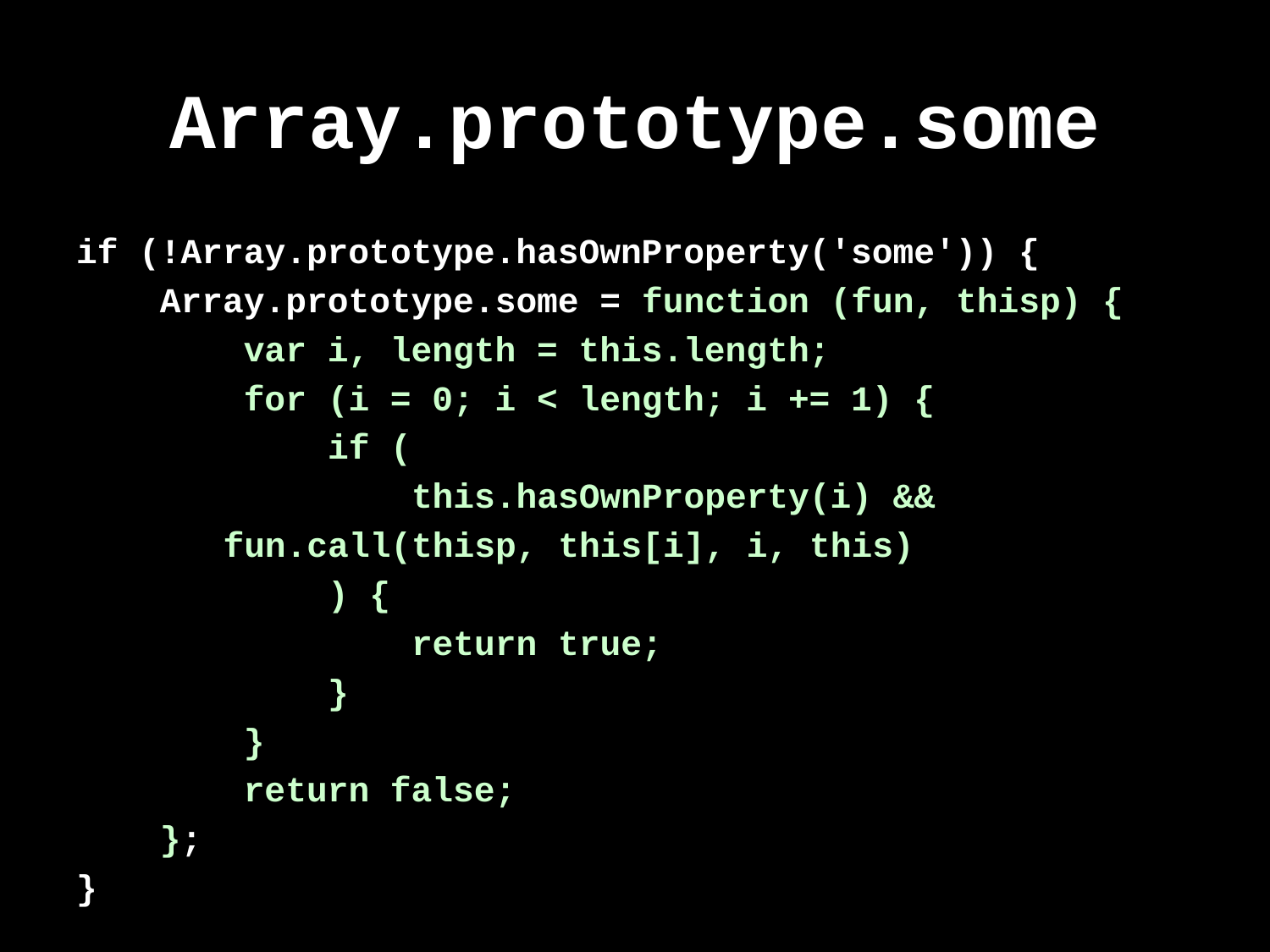

# Array.prototype.some
if (!Array.prototype.hasOwnProperty('some')) {
    Array.prototype.some = function (fun, thisp) {
        var i, length = this.length;
        for (i = 0; i < length; i += 1) {
            if (
                this.hasOwnProperty(i) &&
			     fun.call(thisp, this[i], i, this)
            ) {
                return true;
            }
        }
        return false;
    };
}